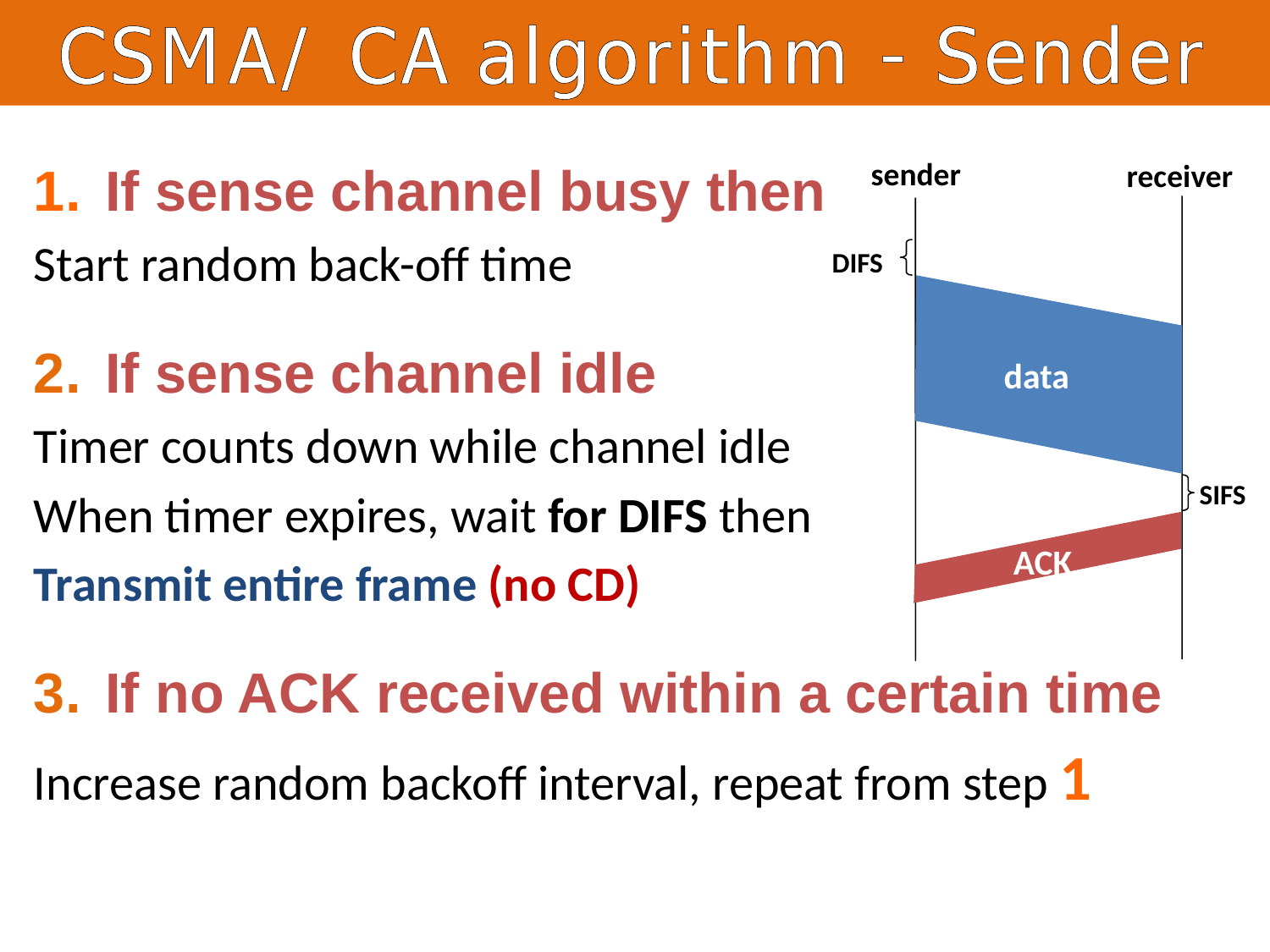

CSMA/ CA algorithm - Sender
If sense channel busy then
Start random back-off time
If sense channel idle
Timer counts down while channel idle
When timer expires, wait for DIFS then
Transmit entire frame (no CD)
If no ACK received within a certain time
Increase random backoff interval, repeat from step 1
sender
receiver

DIFS

data
SIFS

ACK